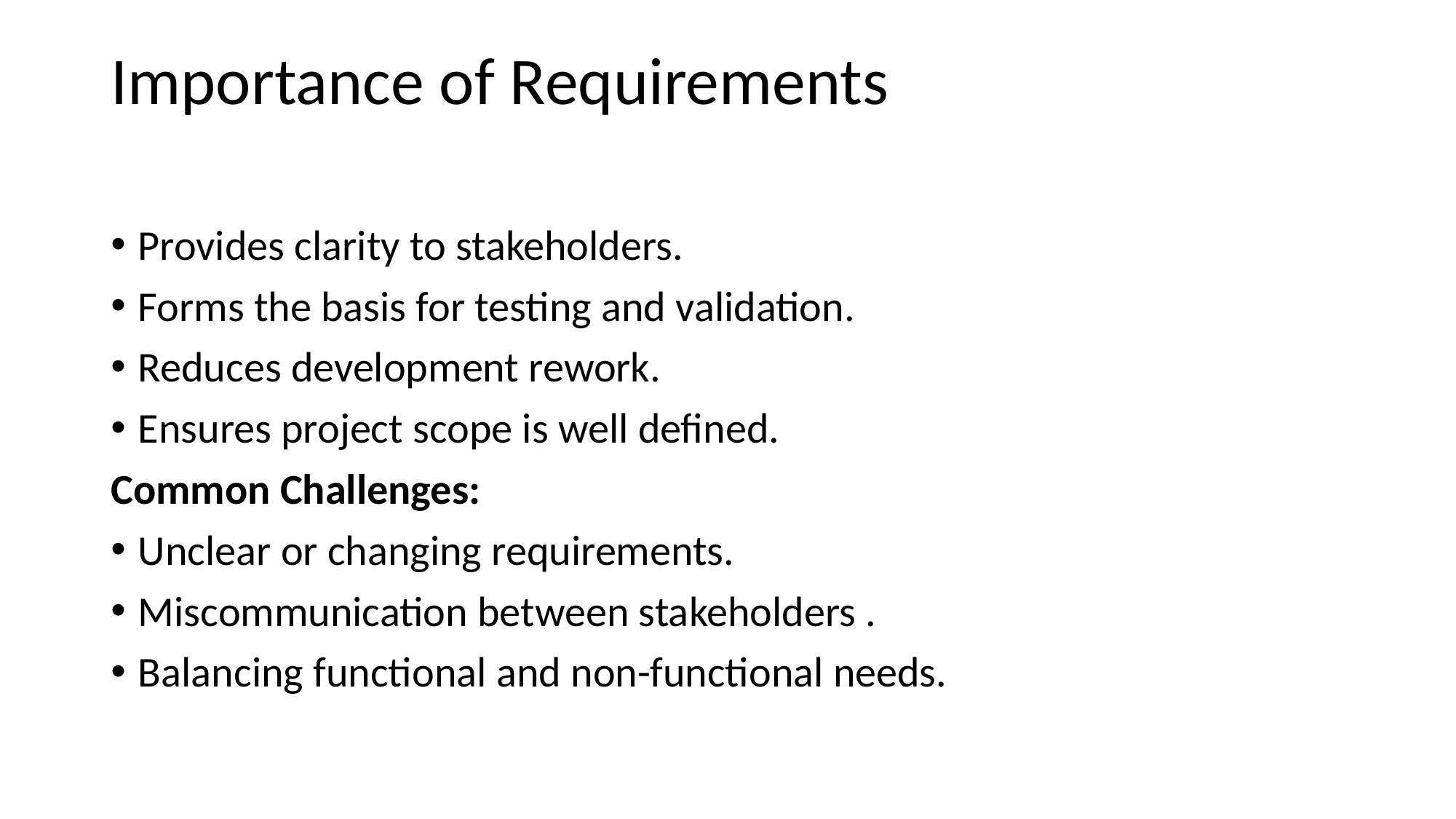

# Importance of Requirements
Provides clarity to stakeholders.
Forms the basis for testing and validation.
Reduces development rework.
Ensures project scope is well defined.
Common Challenges:
Unclear or changing requirements.
Miscommunication between stakeholders .
Balancing functional and non-functional needs.